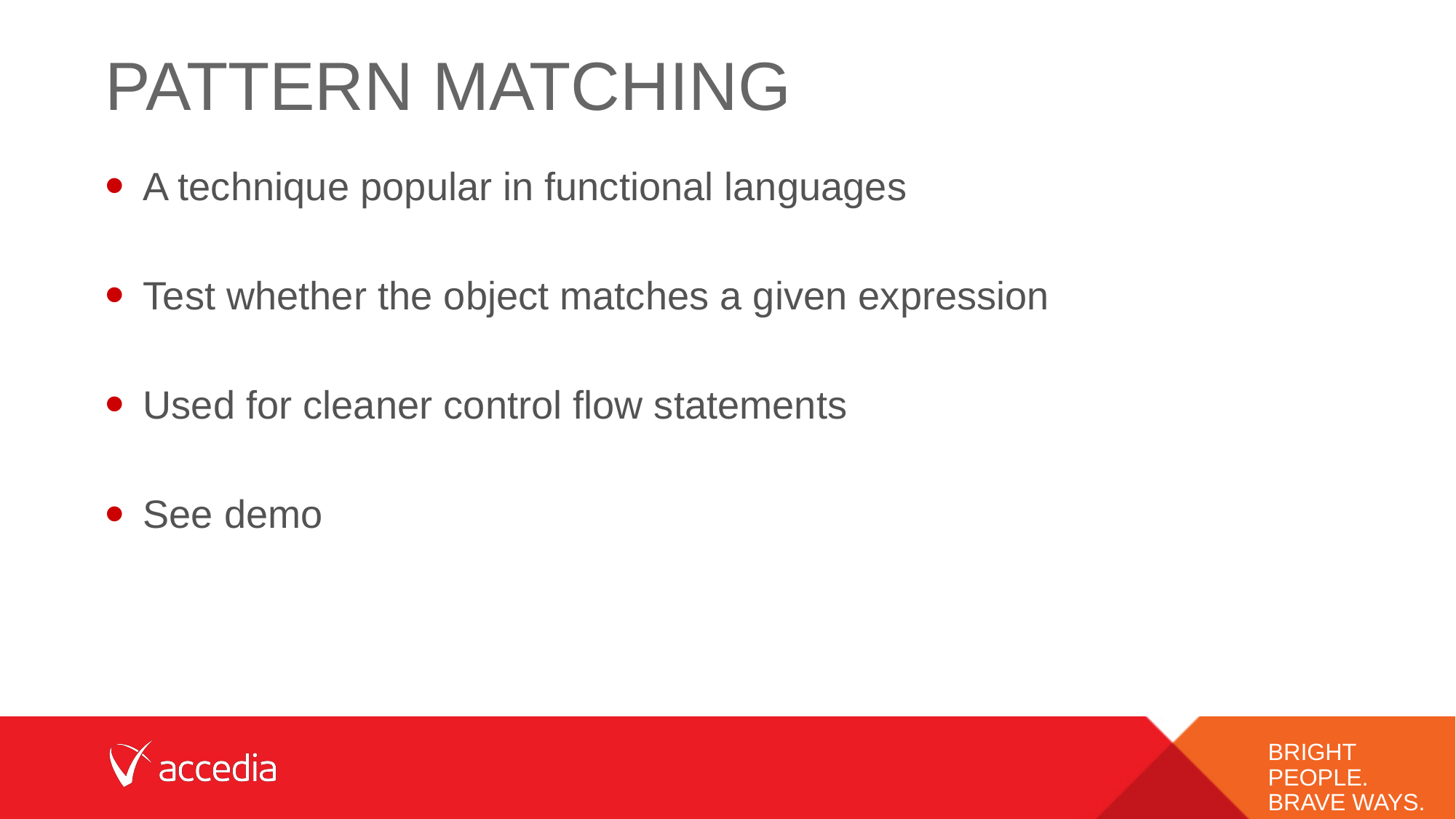

# Pattern matching
A technique popular in functional languages

Test whether the object matches a given expression

Used for cleaner control flow statements

See demo